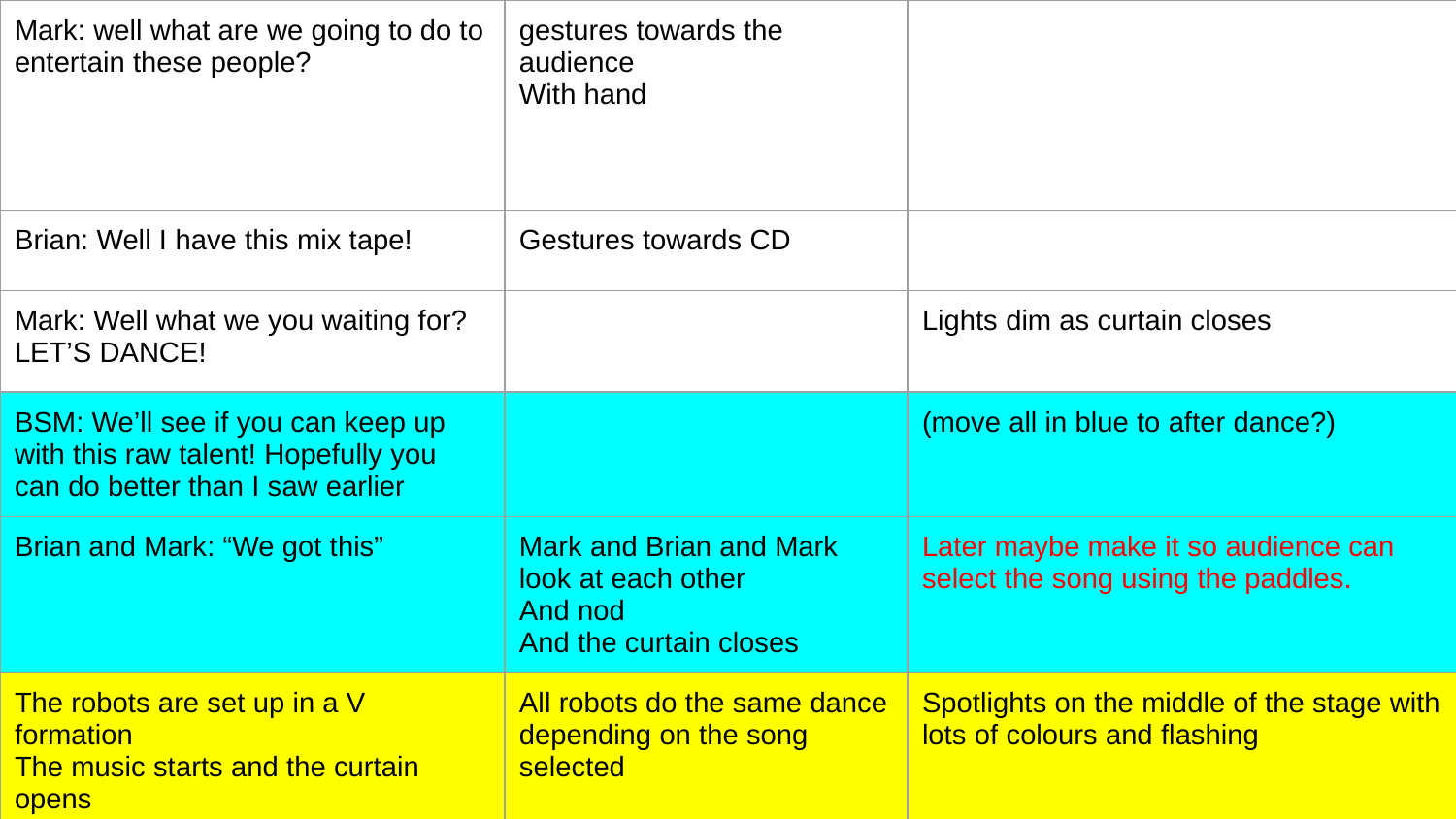

| Mark: well what are we going to do to entertain these people? | gestures towards the audience With hand |  |
| --- | --- | --- |
| Brian: Well I have this mix tape! | Gestures towards CD |  |
| Mark: Well what we you waiting for? LET’S DANCE! |  | Lights dim as curtain closes |
| BSM: We’ll see if you can keep up with this raw talent! Hopefully you can do better than I saw earlier |  | (move all in blue to after dance?) |
| Brian and Mark: “We got this” | Mark and Brian and Mark look at each other And nod And the curtain closes | Later maybe make it so audience can select the song using the paddles. |
| The robots are set up in a V formation The music starts and the curtain opens | All robots do the same dance depending on the song selected | Spotlights on the middle of the stage with lots of colours and flashing |